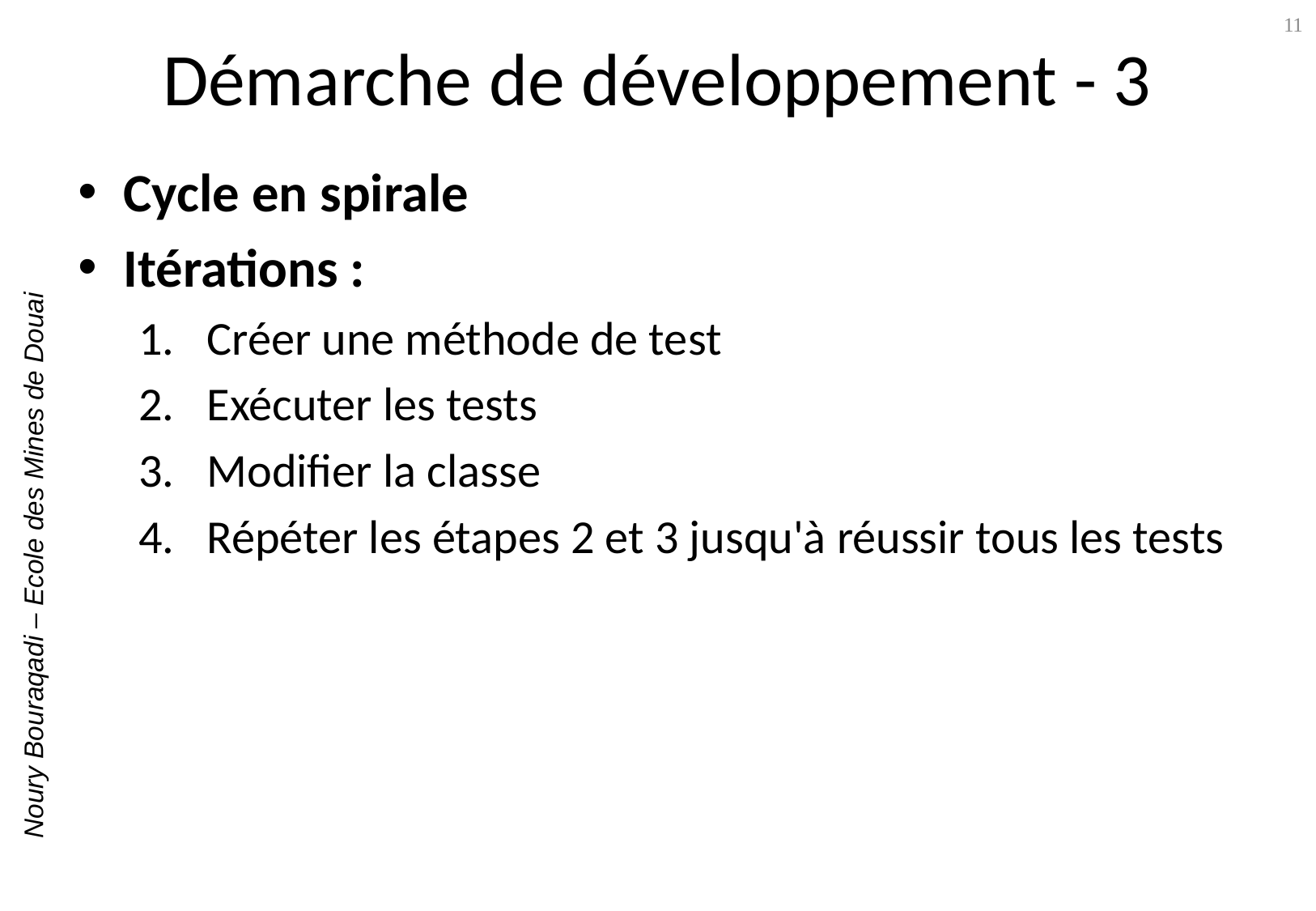

# Démarche de développement - 3
11
Cycle en spirale
Itérations :
Créer une méthode de test
Exécuter les tests
Modifier la classe
Répéter les étapes 2 et 3 jusqu'à réussir tous les tests